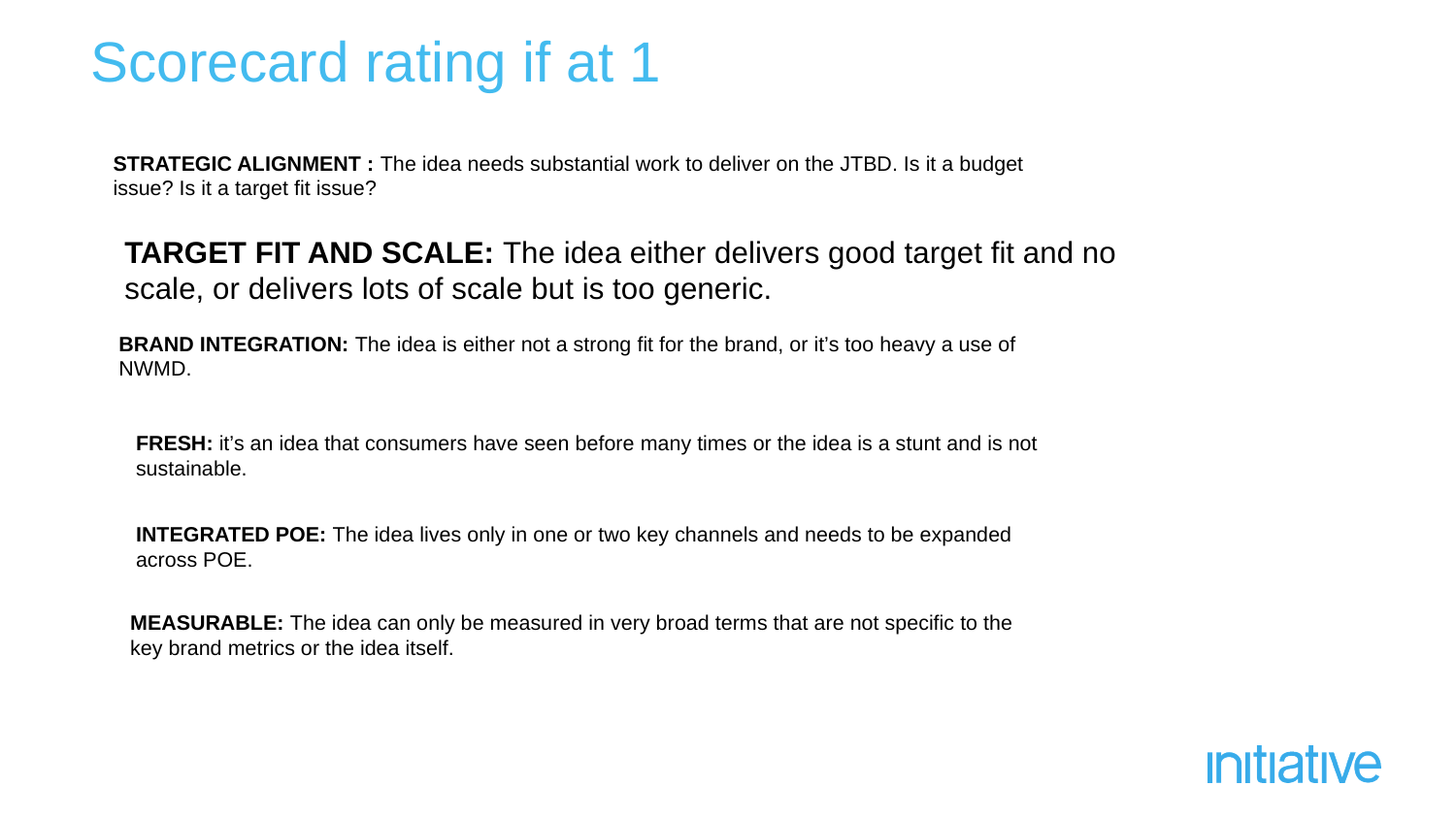

# Scorecard rating if at 1
STRATEGIC ALIGNMENT : The idea needs substantial work to deliver on the JTBD. Is it a budget issue? Is it a target fit issue?
TARGET FIT AND SCALE: The idea either delivers good target fit and no scale, or delivers lots of scale but is too generic.
BRAND INTEGRATION: The idea is either not a strong fit for the brand, or it’s too heavy a use of NWMD.
FRESH: it’s an idea that consumers have seen before many times or the idea is a stunt and is not sustainable.
INTEGRATED POE: The idea lives only in one or two key channels and needs to be expanded across POE.
MEASURABLE: The idea can only be measured in very broad terms that are not specific to the key brand metrics or the idea itself.